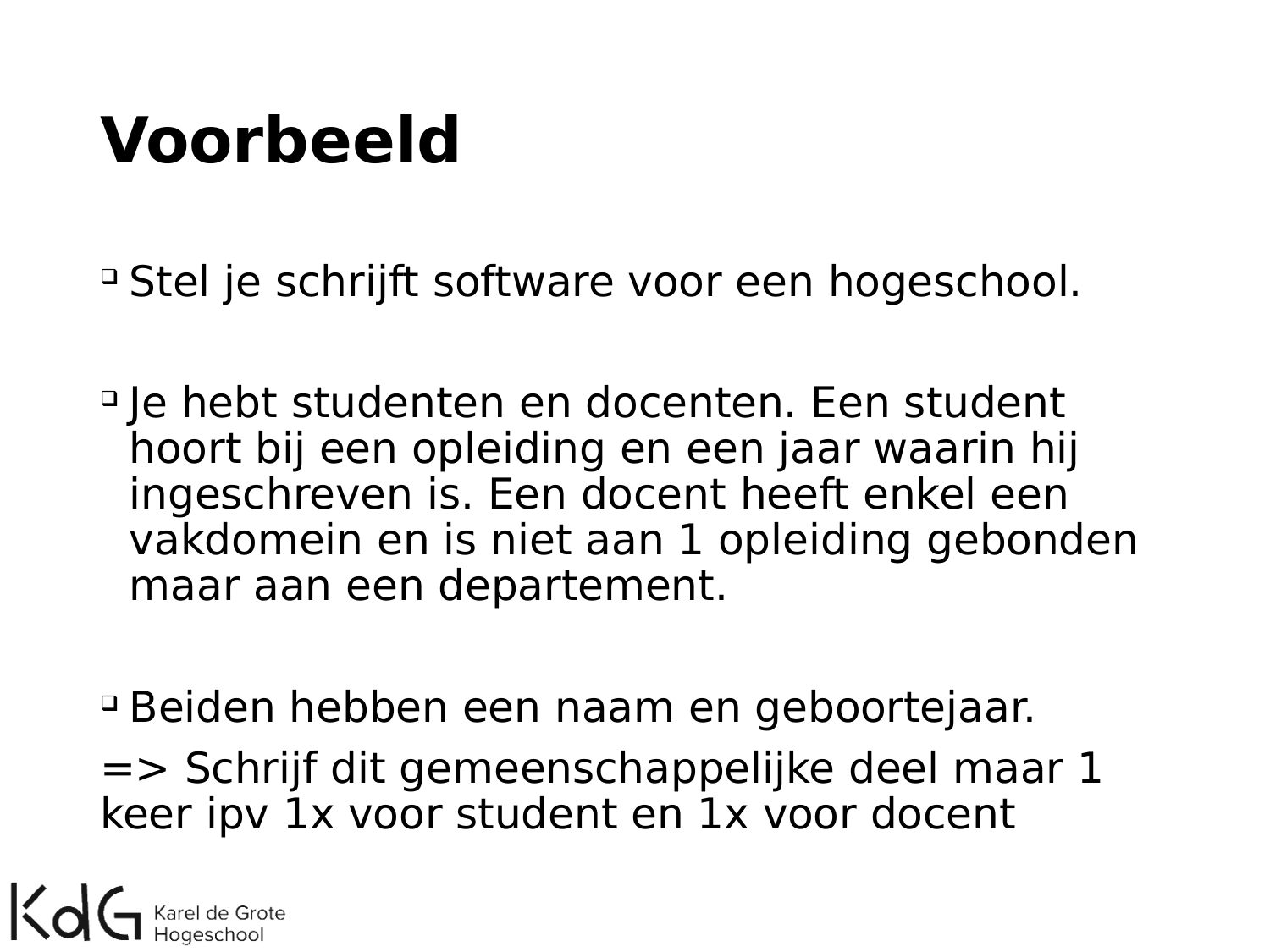

# Voorbeeld
Stel je schrijft software voor een hogeschool.

Je hebt studenten en docenten. Een student hoort bij een opleiding en een jaar waarin hij ingeschreven is. Een docent heeft enkel een vakdomein en is niet aan 1 opleiding gebonden maar aan een departement.

Beiden hebben een naam en geboortejaar.
=> Schrijf dit gemeenschappelijke deel maar 1 keer ipv 1x voor student en 1x voor docent